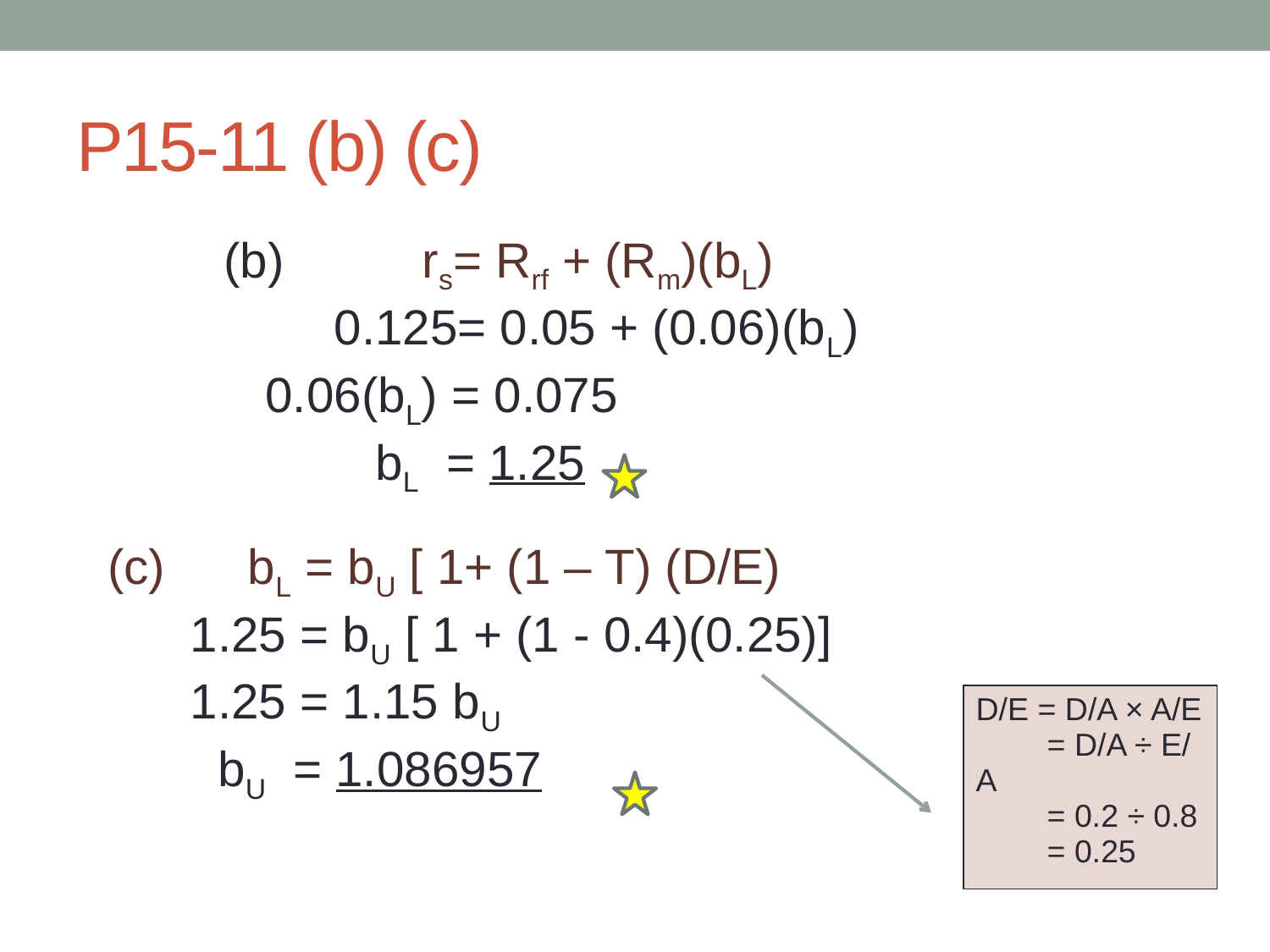

# P15-11 (b) (c)
(b)          rs= Rrf + (Rm)(bL)
        0.125= 0.05 + (0.06)(bL)
   0.06(bL) = 0.075
           bL  = 1.25

(c)      bL = bU [ 1+ (1 – T) (D/E)
      1.25 = bU [ 1 + (1 - 0.4)(0.25)]
      1.25 = 1.15 bU
        bU  = 1.086957
| D/E = D/A × A/E = D/A ÷ E/ A = 0.2 ÷ 0.8 = 0.25 |
| --- |